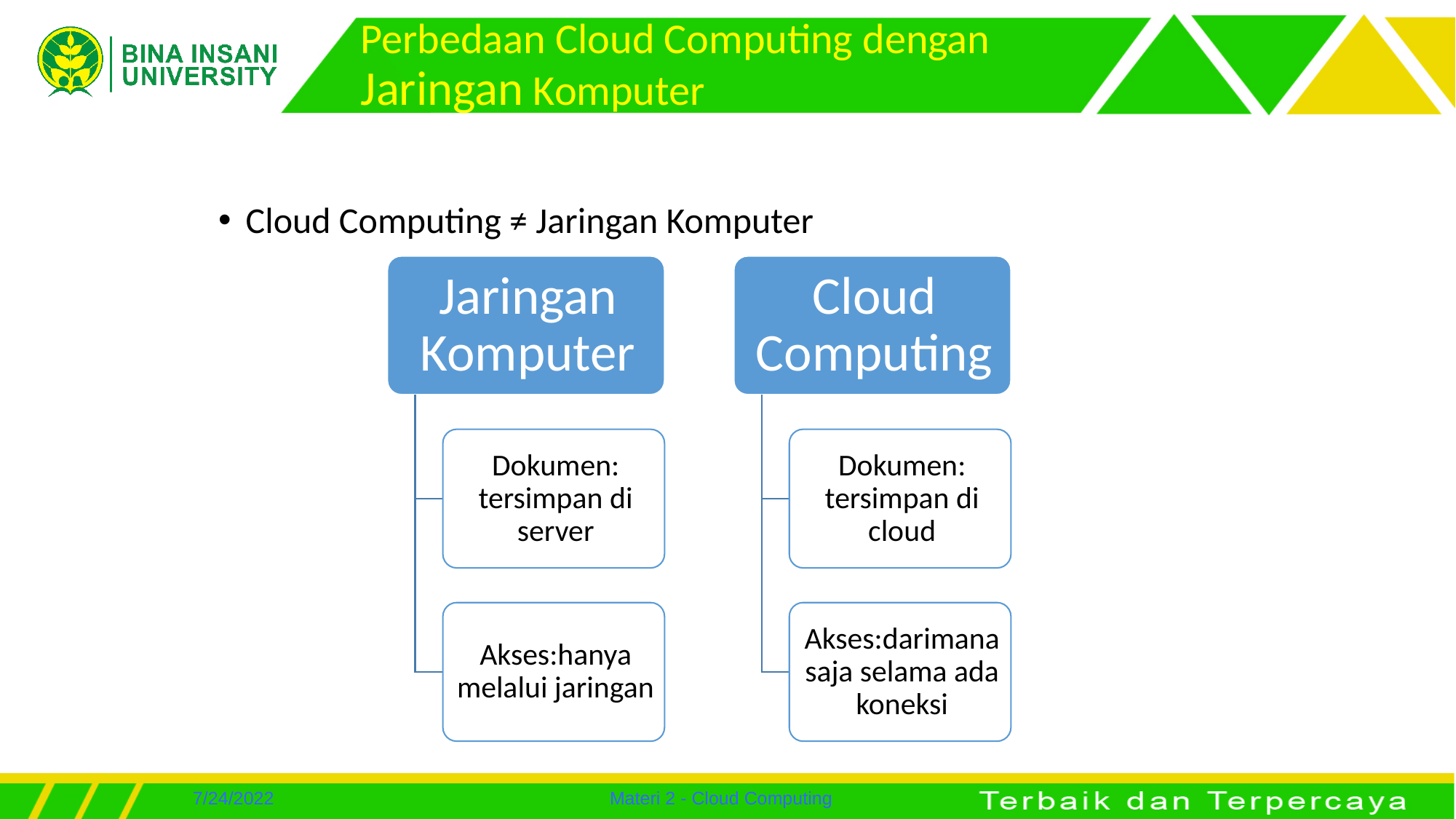

# Perbedaan Cloud Computing dengan Jaringan Komputer
Cloud Computing ≠ Jaringan Komputer

Jaringan Komputer
Dokumen: tersimpan di server
Akses:hanya melalui jaringan
Cloud Computing
Dokumen: tersimpan di cloud
Akses:darimana saja selama ada koneksi
7/24/2022
Materi 2 - Cloud Computing